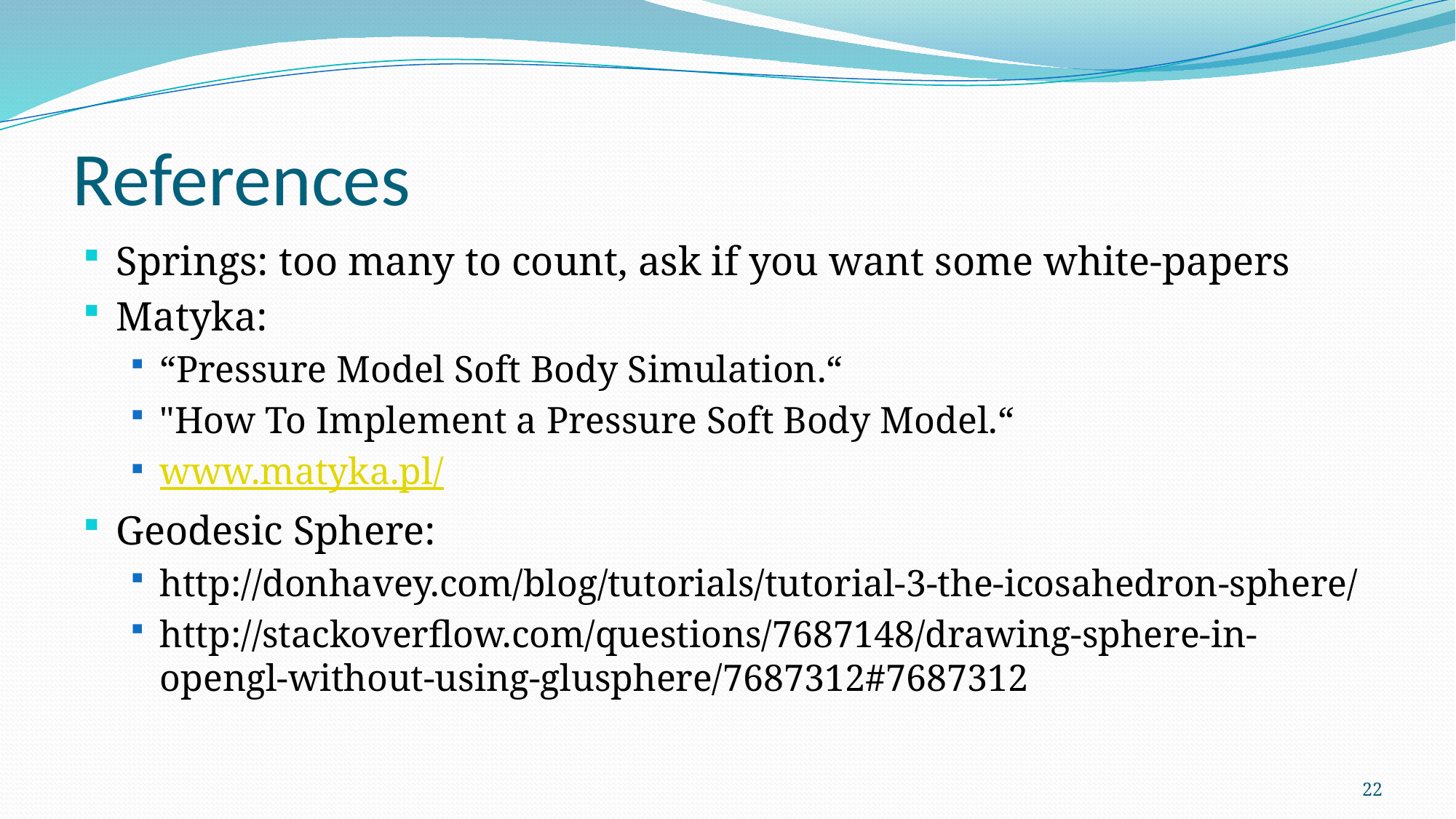

# References
Springs: too many to count, ask if you want some white-papers
Matyka:
“Pressure Model Soft Body Simulation.“
"How To Implement a Pressure Soft Body Model.“
www.matyka.pl/
Geodesic Sphere:
http://donhavey.com/blog/tutorials/tutorial-3-the-icosahedron-sphere/
http://stackoverflow.com/questions/7687148/drawing-sphere-in-opengl-without-using-glusphere/7687312#7687312
22